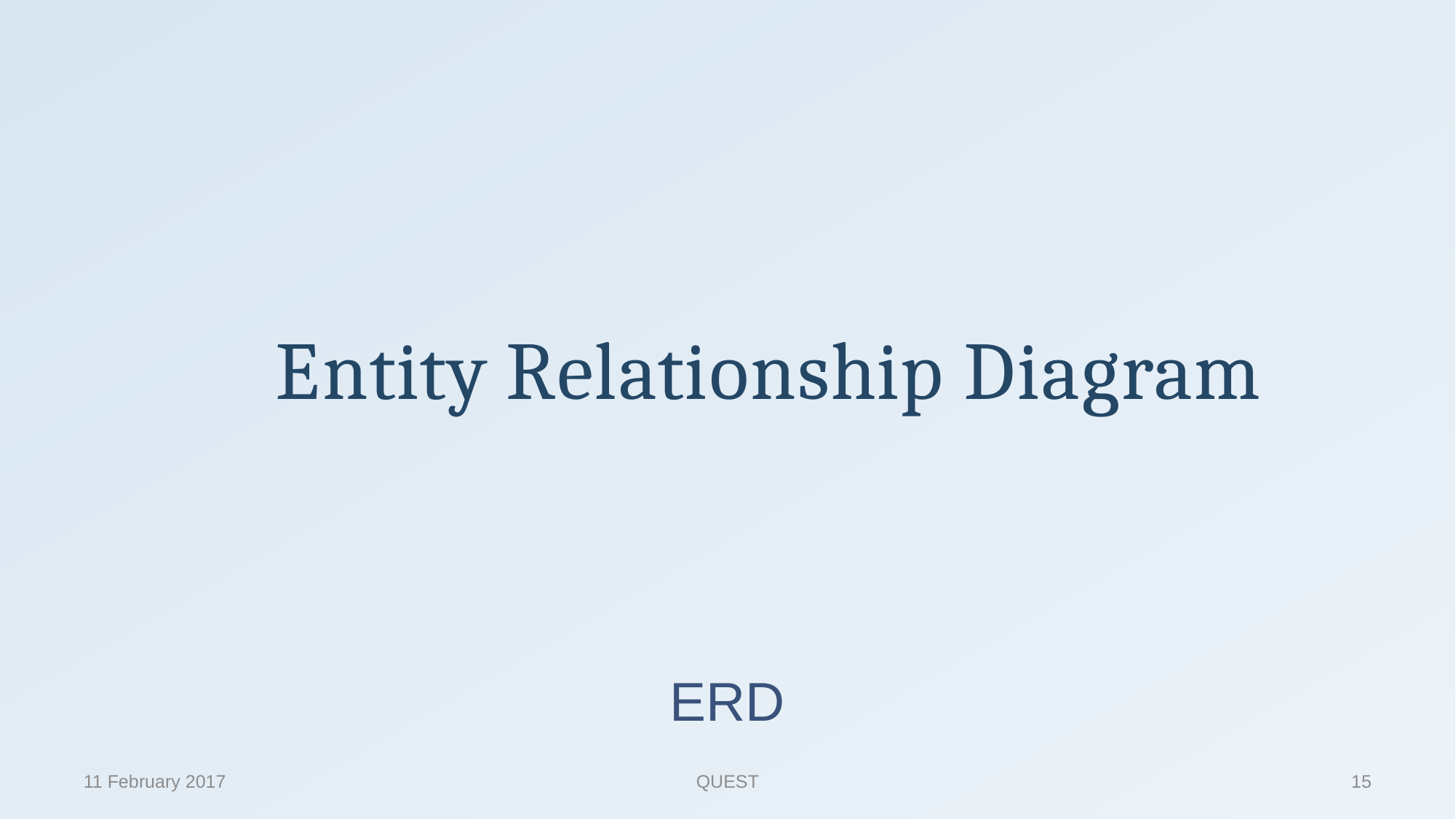

Entity Relationship Diagram
# ERD
11 February 2017
QUEST
15